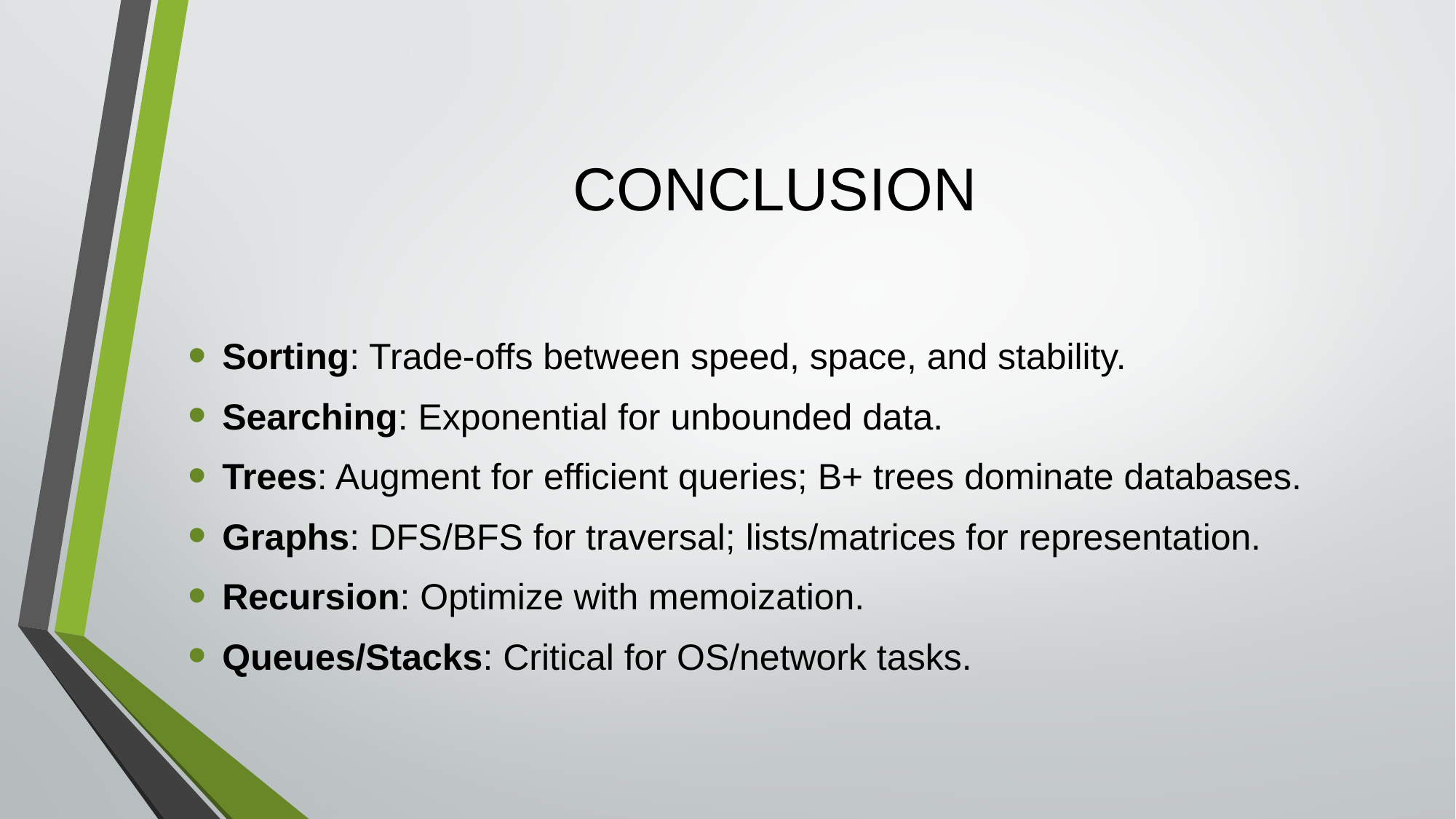

# CONCLUSION
Sorting: Trade-offs between speed, space, and stability.
Searching: Exponential for unbounded data.
Trees: Augment for efficient queries; B+ trees dominate databases.
Graphs: DFS/BFS for traversal; lists/matrices for representation.
Recursion: Optimize with memoization.
Queues/Stacks: Critical for OS/network tasks.